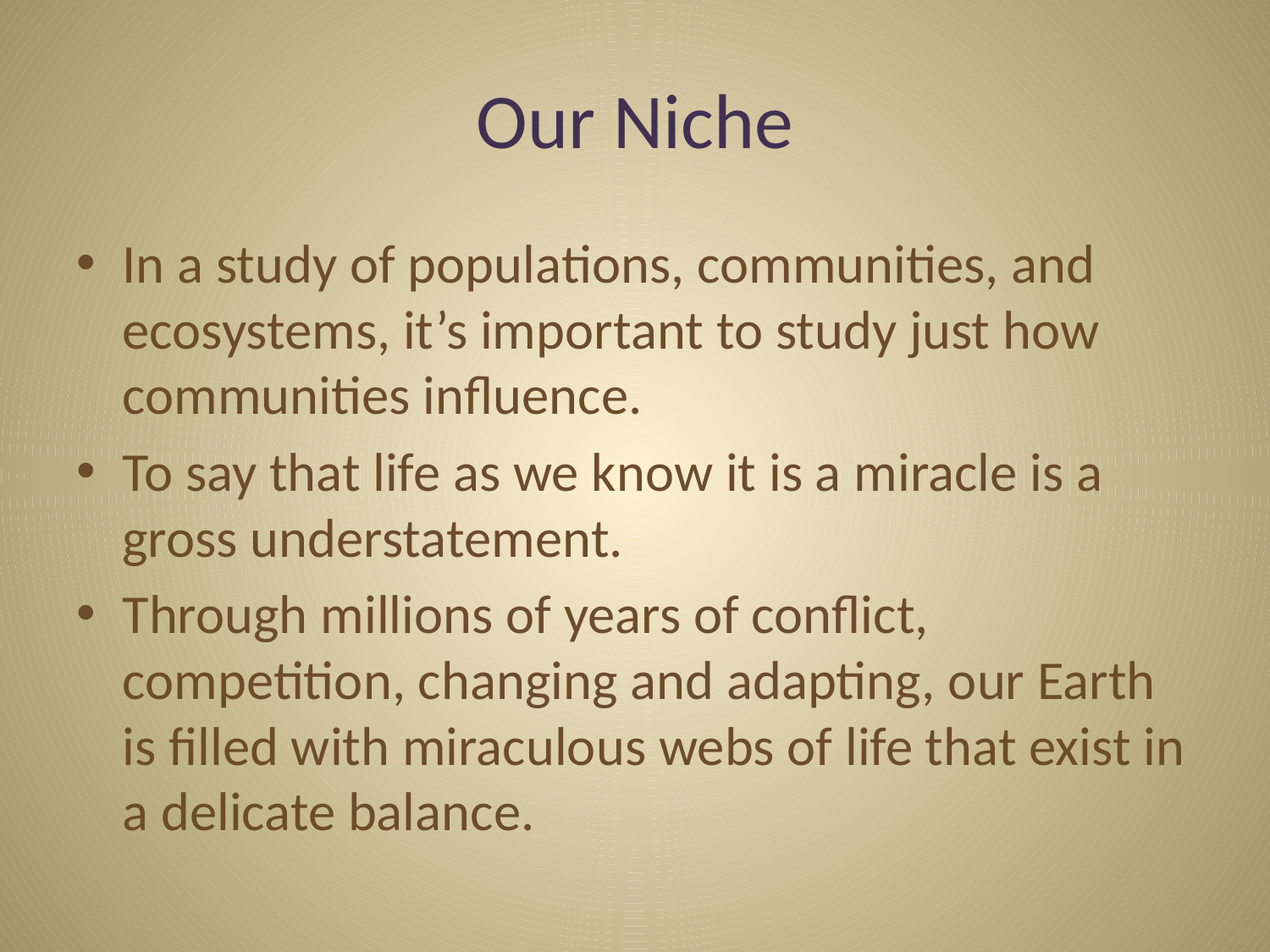

# Our Niche
In a study of populations, communities, and ecosystems, it’s important to study just how communities influence.
To say that life as we know it is a miracle is a gross understatement.
Through millions of years of conflict, competition, changing and adapting, our Earth is filled with miraculous webs of life that exist in a delicate balance.